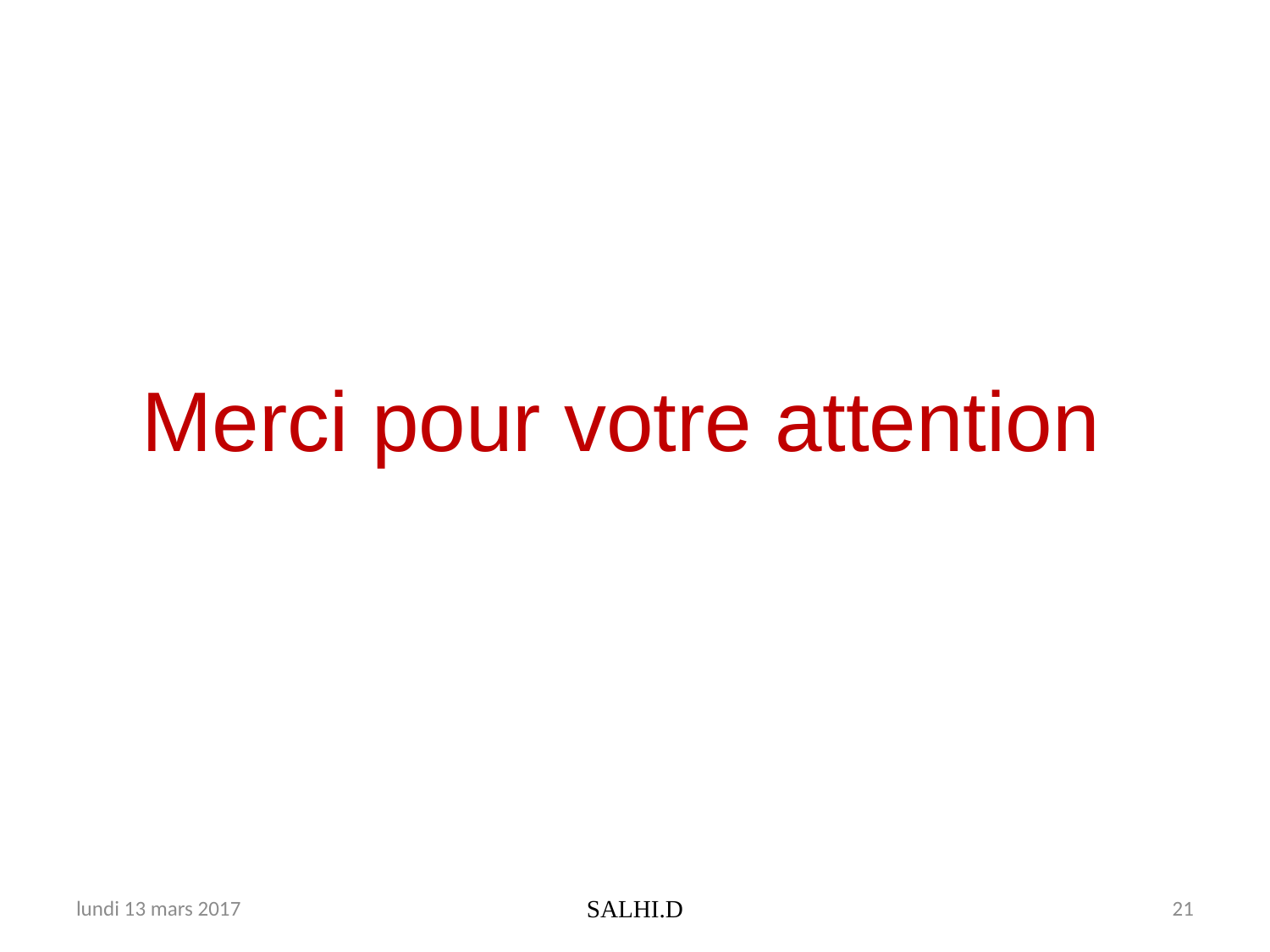

# Merci pour votre attention
lundi 13 mars 2017
SALHI.D
21